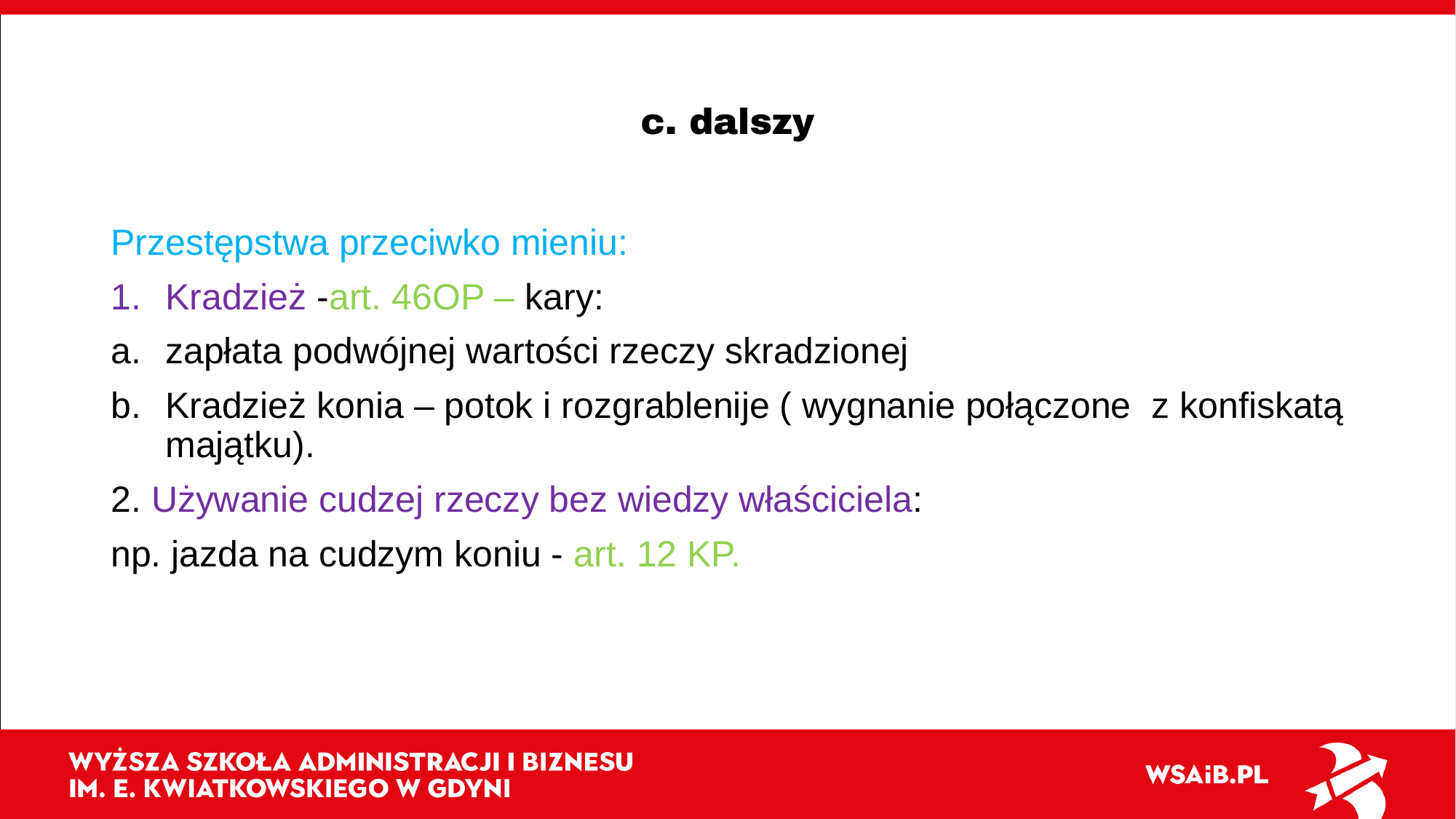

# c. dalszy
Przestępstwa przeciwko mieniu:
Kradzież -art. 46OP – kary:
zapłata podwójnej wartości rzeczy skradzionej
Kradzież konia – potok i rozgrablenije ( wygnanie połączone  z konfiskatą majątku).
2. Używanie cudzej rzeczy bez wiedzy właściciela:
np. jazda na cudzym koniu - art. 12 KP.